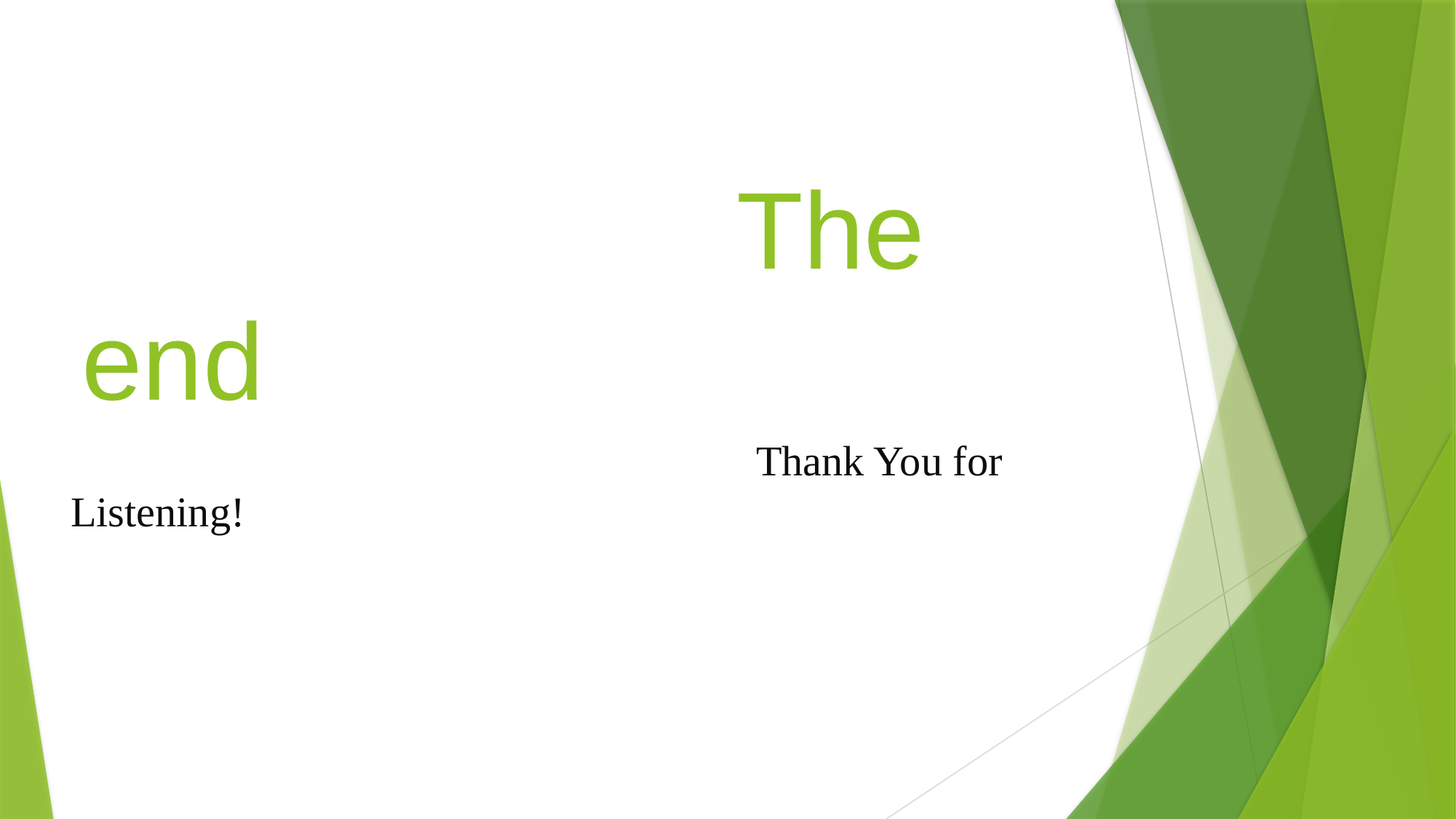

# The end
						    Thank You for Listening!